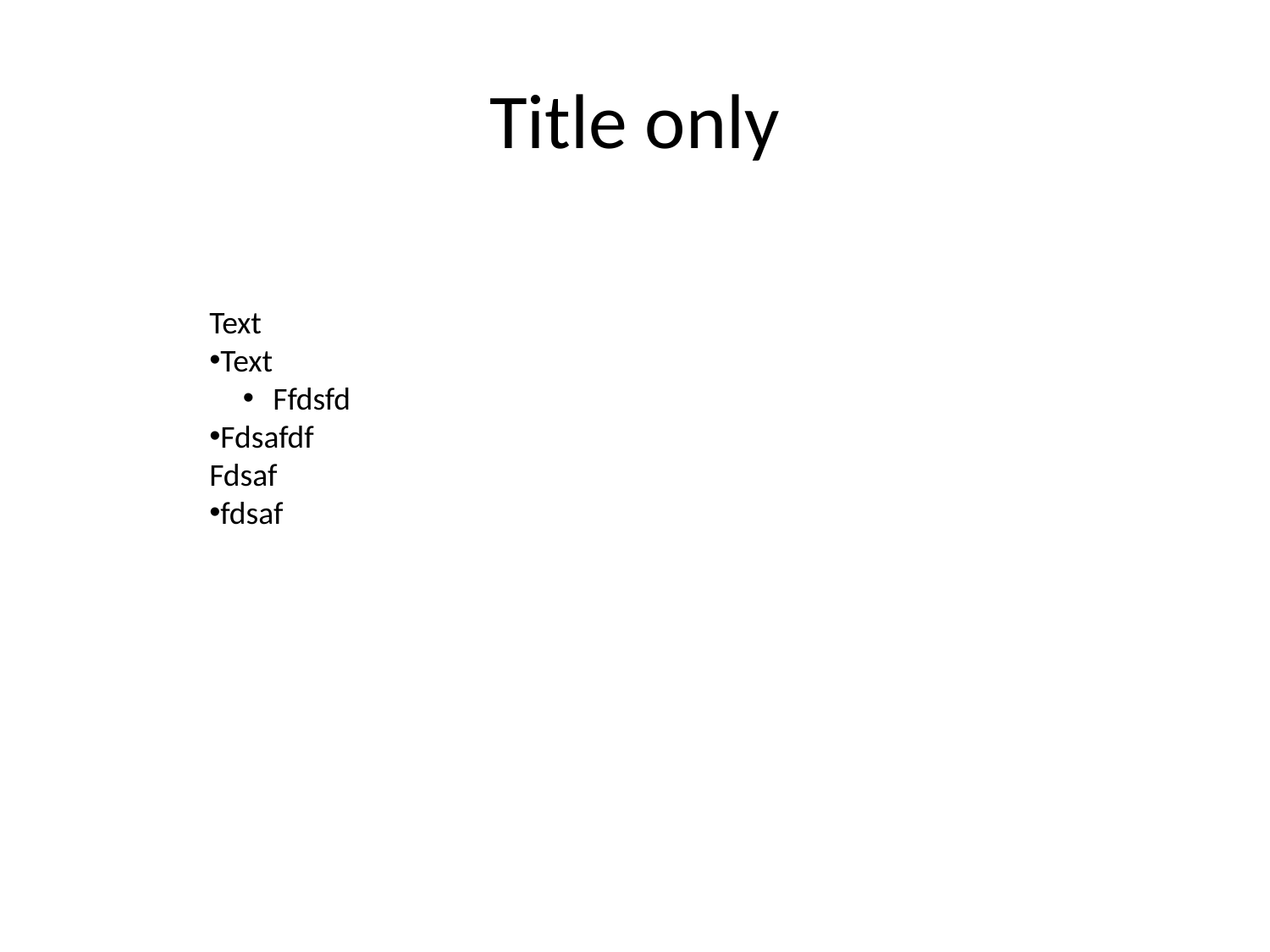

# Title only
Text
Text
Ffdsfd
Fdsafdf
Fdsaf
fdsaf